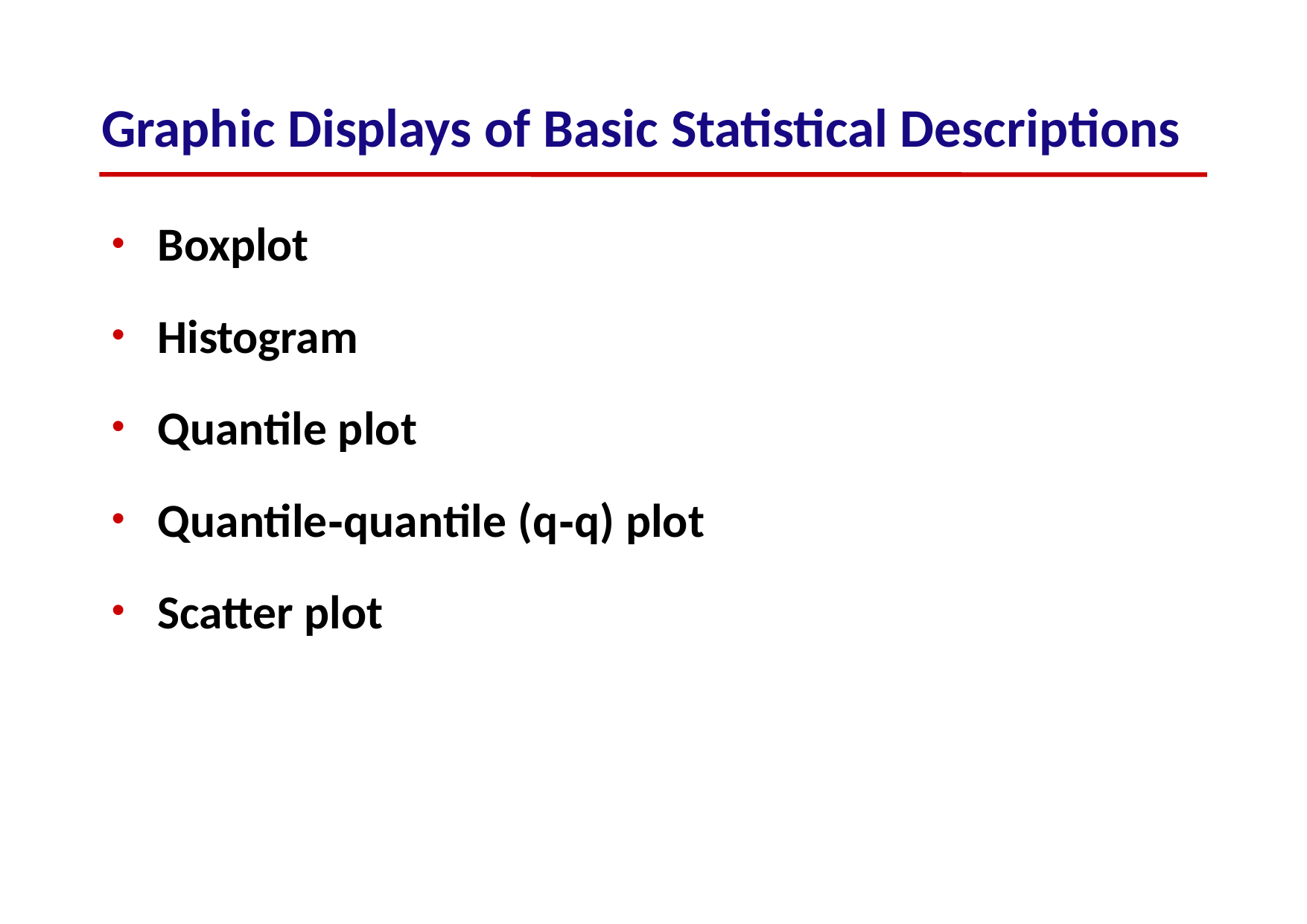

# Graphic Displays of Basic Statistical Descriptions
Boxplot
Histogram
Quantile plot
Quantile‐quantile (q‐q) plot
Scatter plot